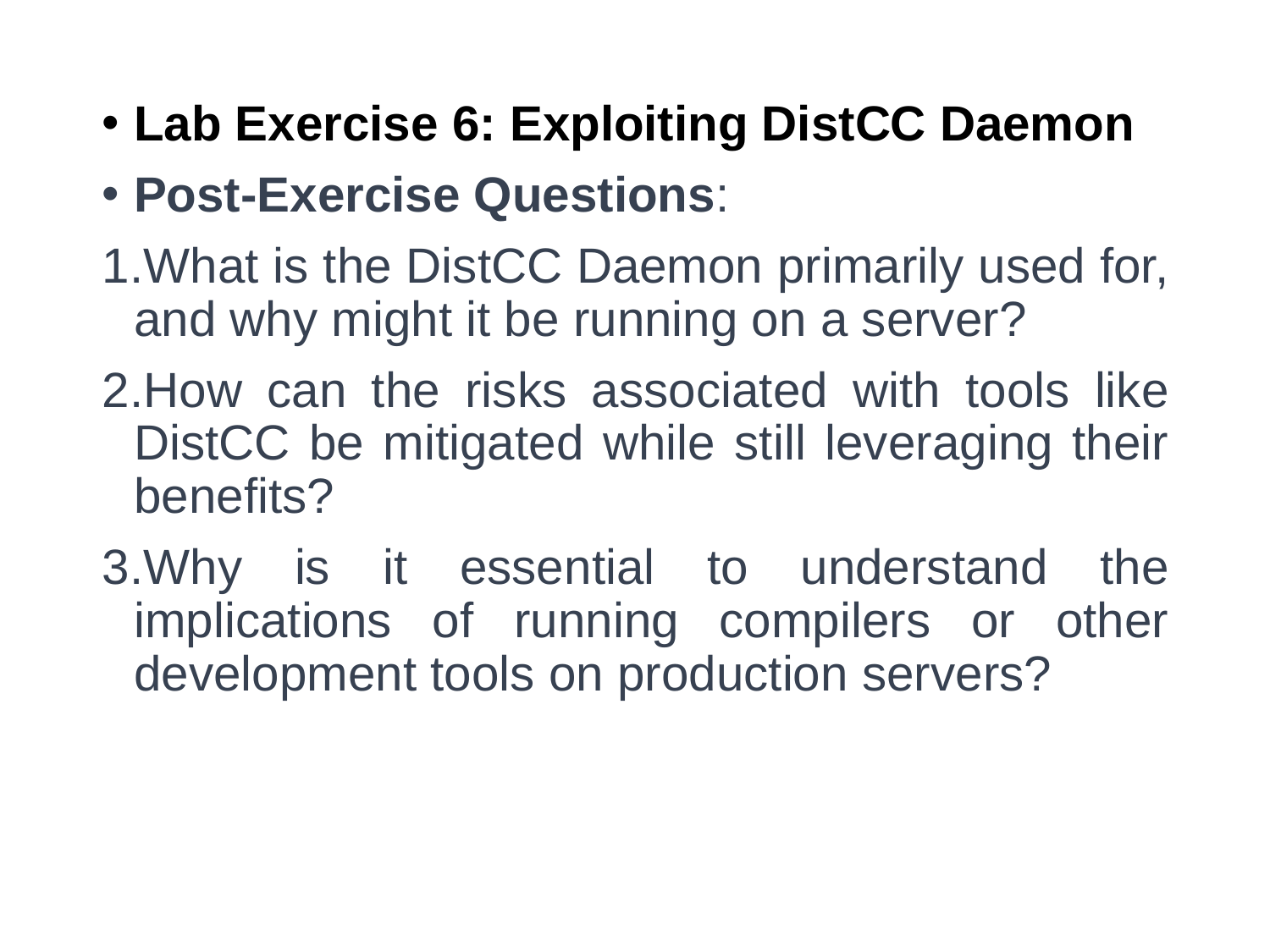

Lab Exercise 6: Exploiting DistCC Daemon
Post-Exercise Questions:
What is the DistCC Daemon primarily used for, and why might it be running on a server?
How can the risks associated with tools like DistCC be mitigated while still leveraging their benefits?
Why is it essential to understand the implications of running compilers or other development tools on production servers?